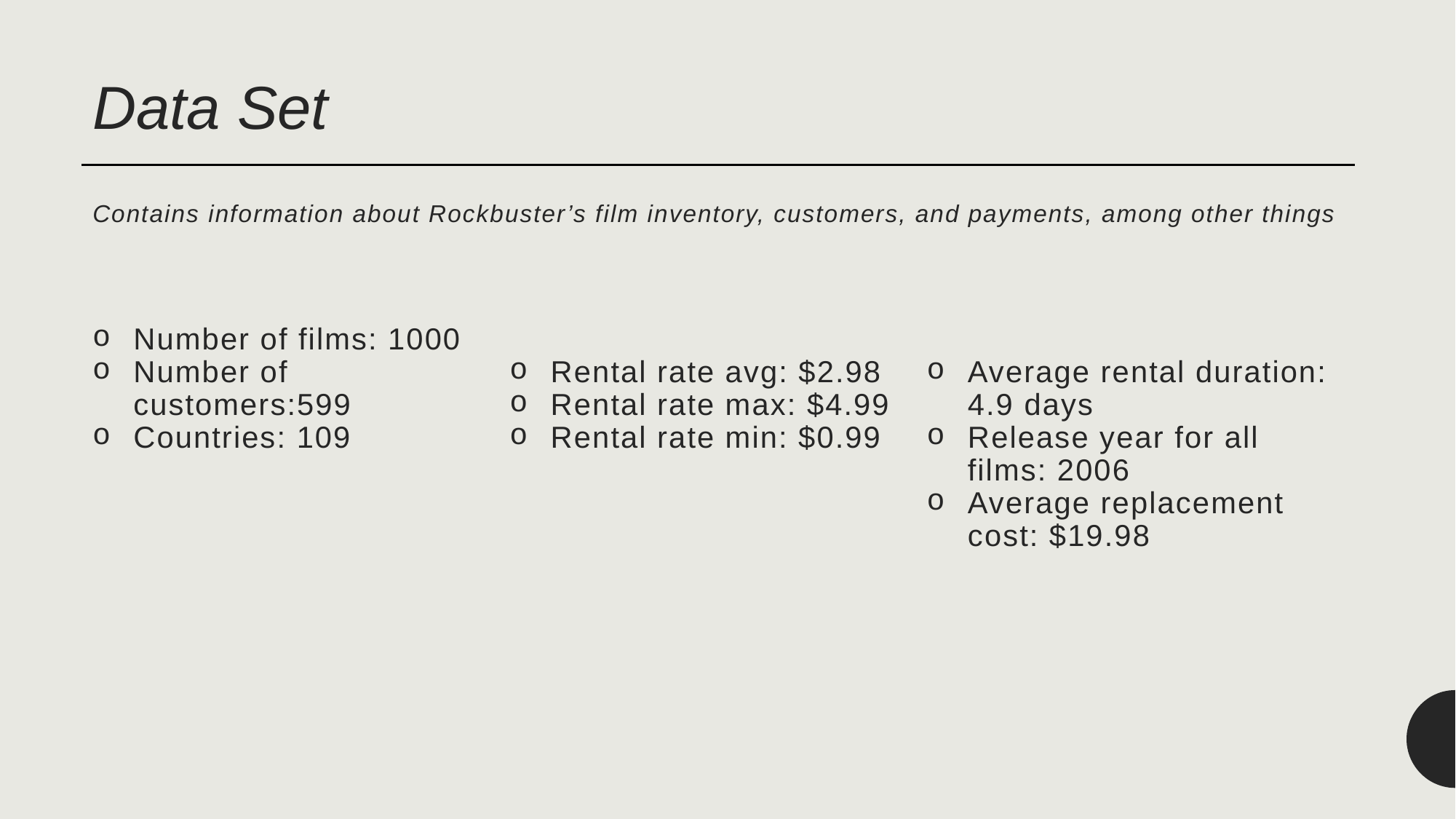

Data Set
# Contains information about Rockbuster’s film inventory, customers, and payments, among other things
Number of films: 1000
Number of customers:599
Countries: 109

Rental rate avg: $2.98
Rental rate max: $4.99
Rental rate min: $0.99

Average rental duration: 4.9 days
Release year for all films: 2006
Average replacement cost: $19.98